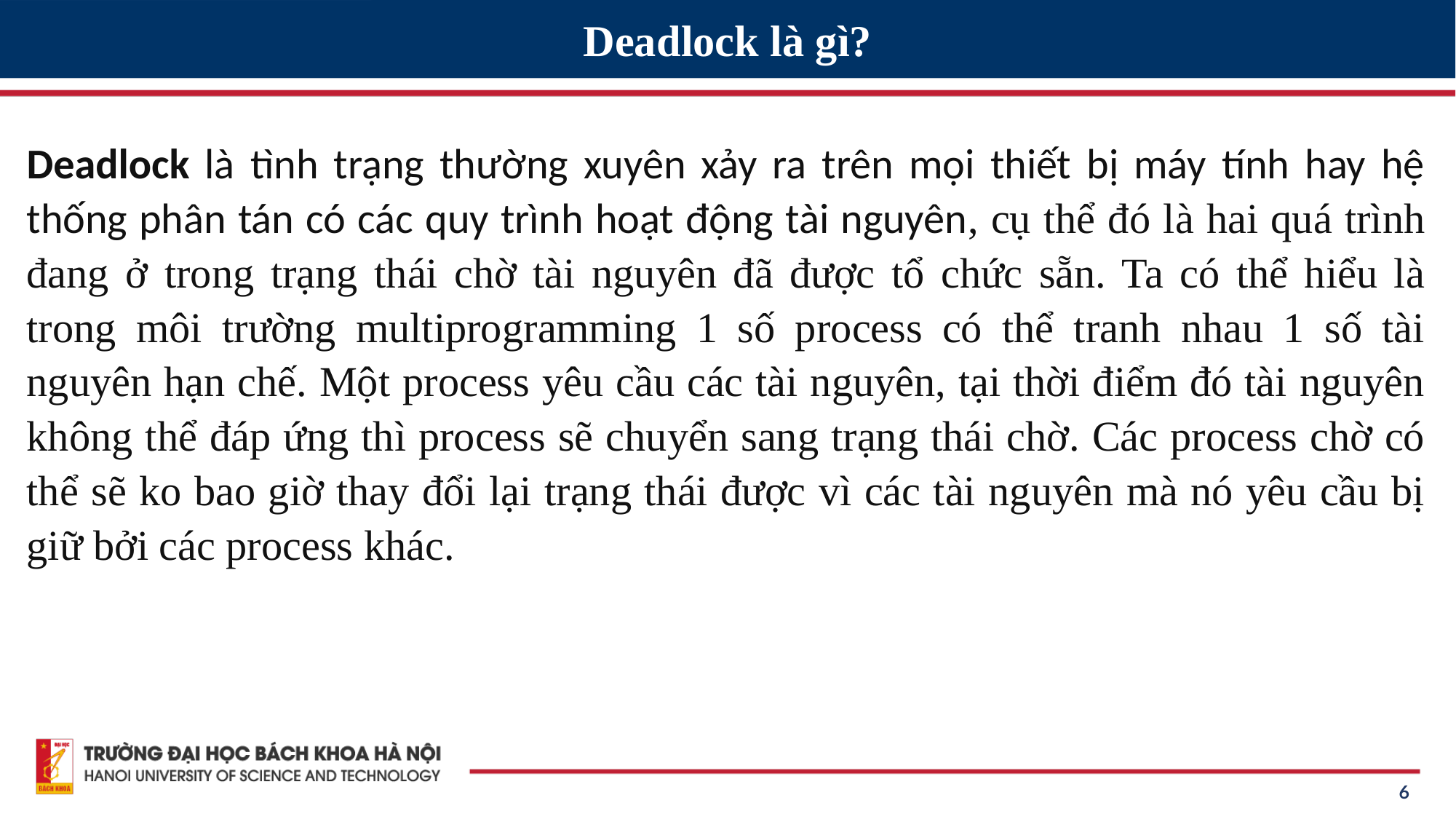

# Deadlock là gì?
Deadlock là tình trạng thường xuyên xảy ra trên mọi thiết bị máy tính hay hệ thống phân tán có các quy trình hoạt động tài nguyên, cụ thể đó là hai quá trình đang ở trong trạng thái chờ tài nguyên đã được tổ chức sẵn. Ta có thể hiểu là trong môi trường multiprogramming 1 số process có thể tranh nhau 1 số tài nguyên hạn chế. Một process yêu cầu các tài nguyên, tại thời điểm đó tài nguyên không thể đáp ứng thì process sẽ chuyển sang trạng thái chờ. Các process chờ có thể sẽ ko bao giờ thay đổi lại trạng thái được vì các tài nguyên mà nó yêu cầu bị giữ bởi các process khác.

6